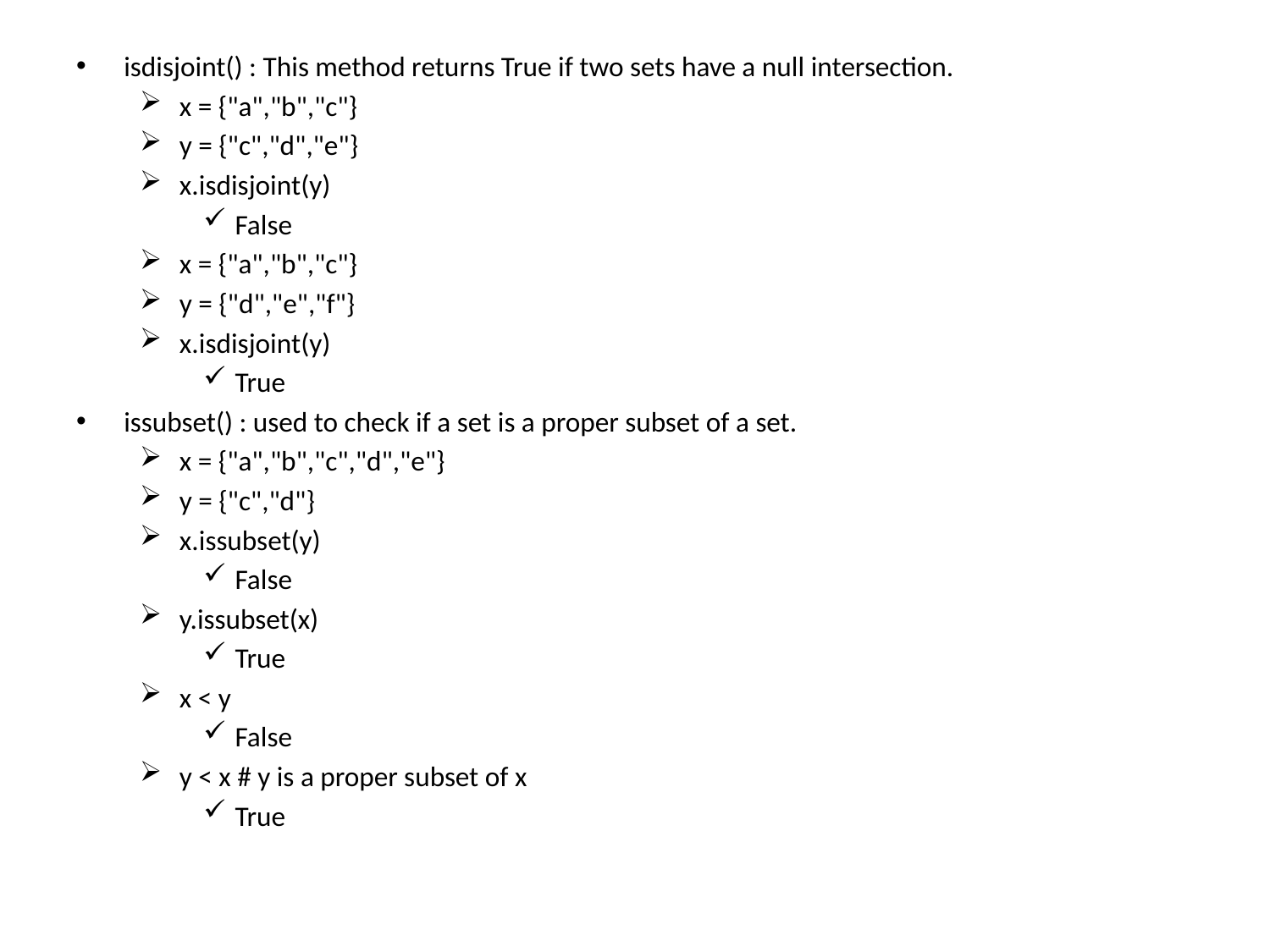

isdisjoint() : This method returns True if two sets have a null intersection.
x = {"a","b","c"}
y = {"c","d","e"}
x.isdisjoint(y)
False
x = {"a","b","c"}
y = {"d","e","f"}
x.isdisjoint(y)
True
issubset() : used to check if a set is a proper subset of a set.
x = {"a","b","c","d","e"}
y = {"c","d"}
x.issubset(y)
False
y.issubset(x)
True
x < y
False
y < x # y is a proper subset of x
True